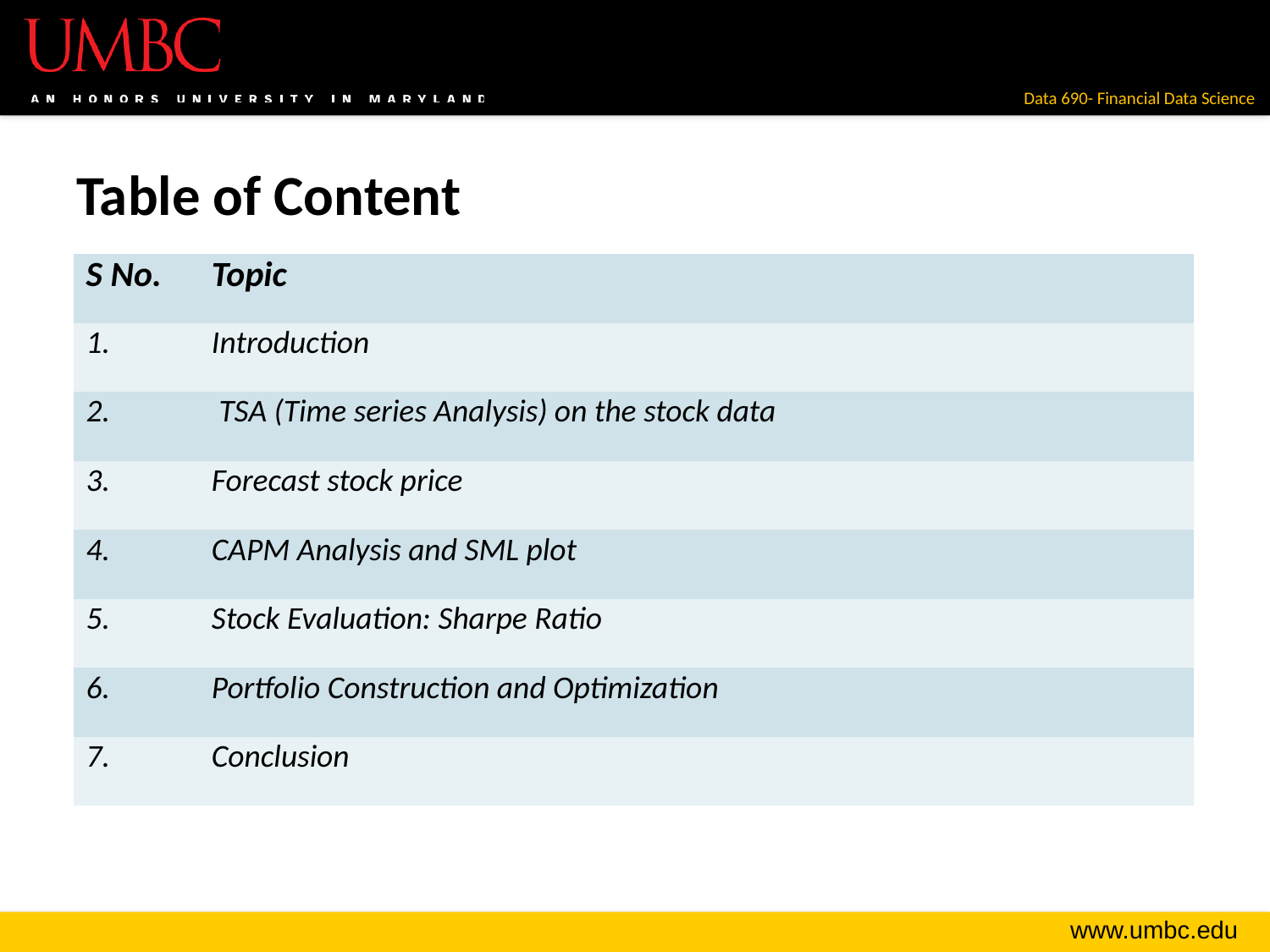

# Table of Content
| S No. | Topic |
| --- | --- |
| 1. | Introduction |
| 2. | TSA (Time series Analysis) on the stock data |
| 3. | Forecast stock price |
| 4. | CAPM Analysis and SML plot |
| 5. | Stock Evaluation: Sharpe Ratio |
| 6. | Portfolio Construction and Optimization |
| 7. | Conclusion |